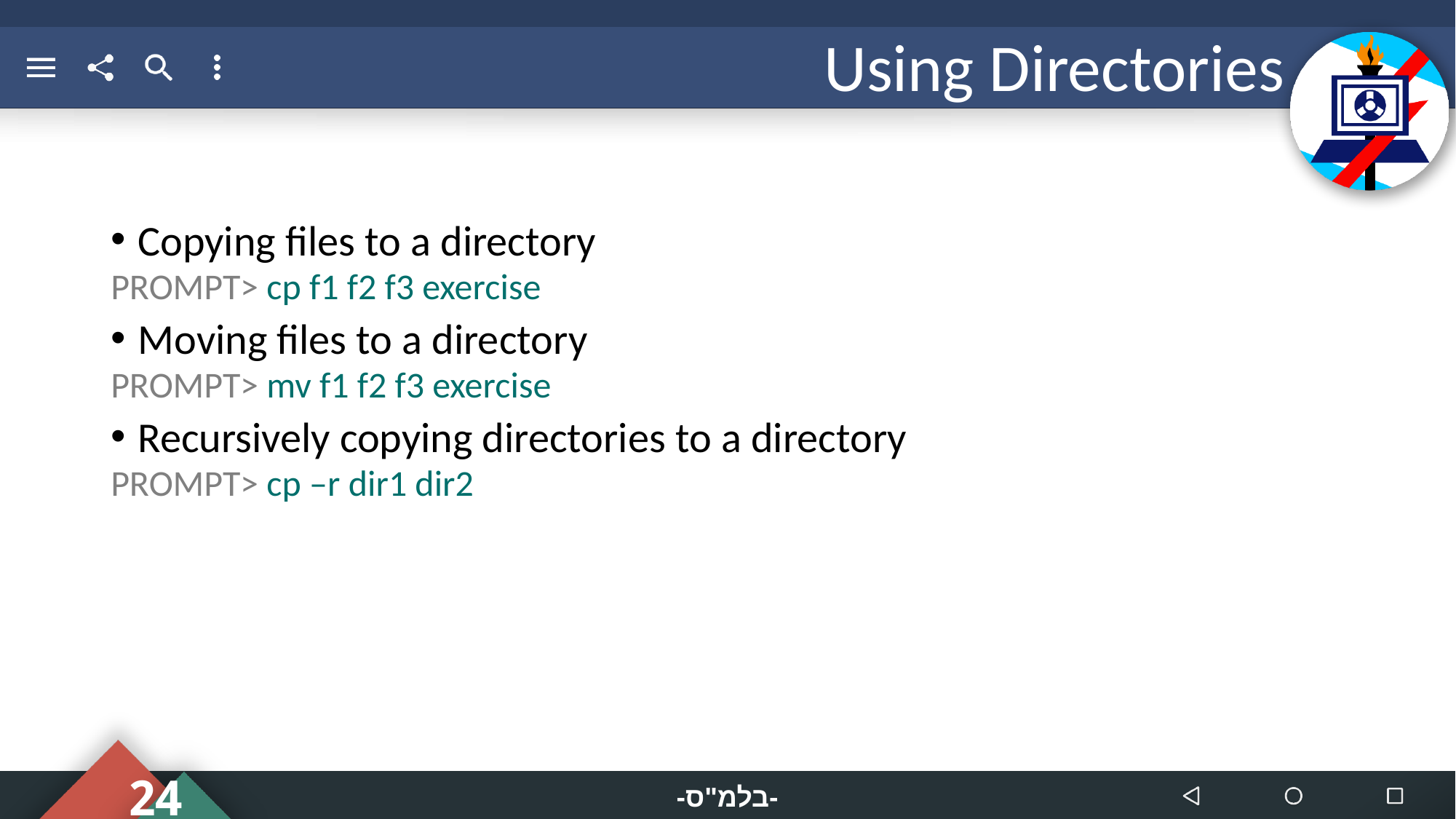

# Using Directories
Copying files to a directory
PROMPT> cp f1 f2 f3 exercise
Moving files to a directory
PROMPT> mv f1 f2 f3 exercise
Recursively copying directories to a directory
PROMPT> cp –r dir1 dir2